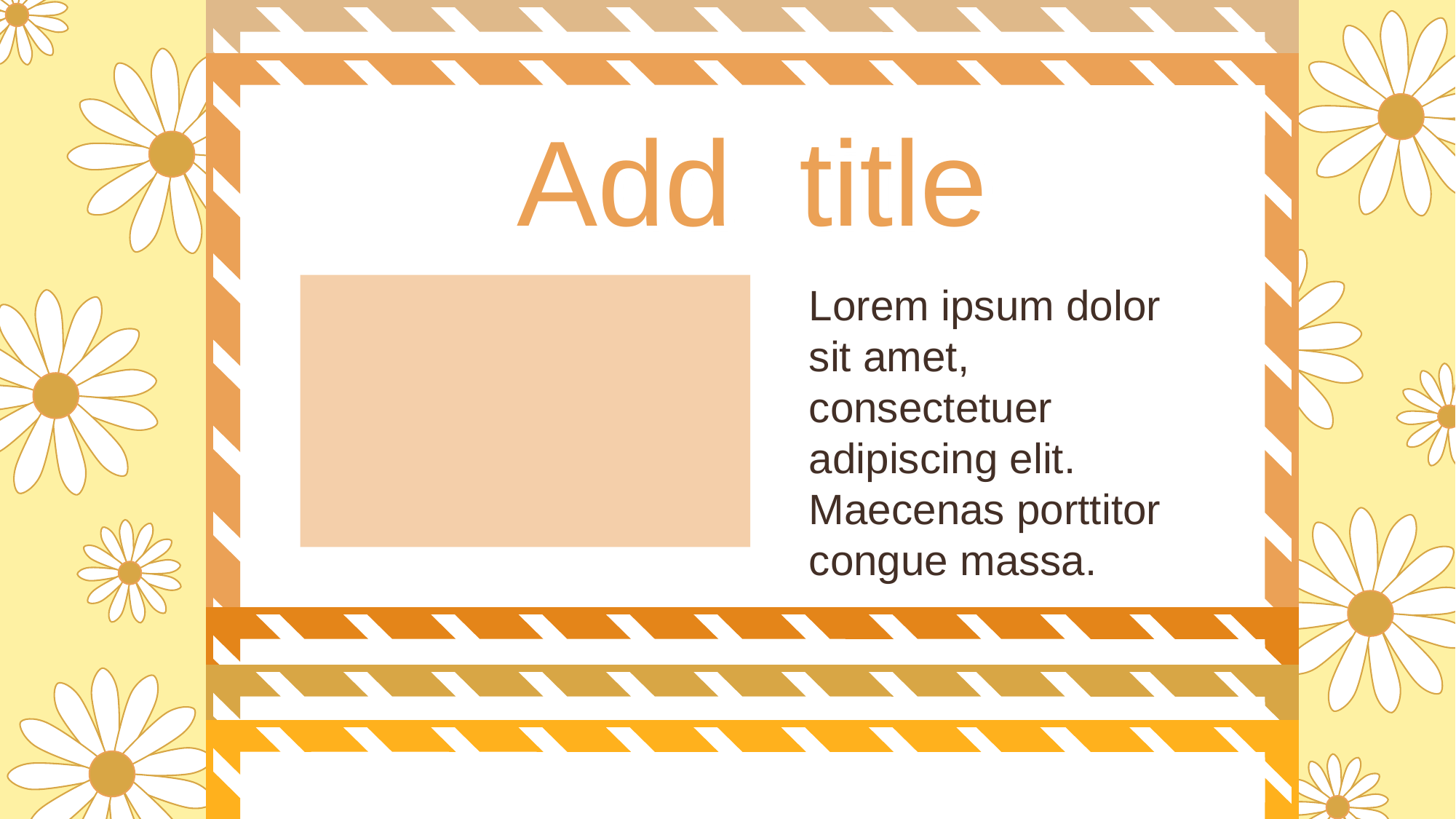

Add  title

Lorem ipsum dolor sit amet, consectetuer adipiscing elit. Maecenas porttitor congue massa.